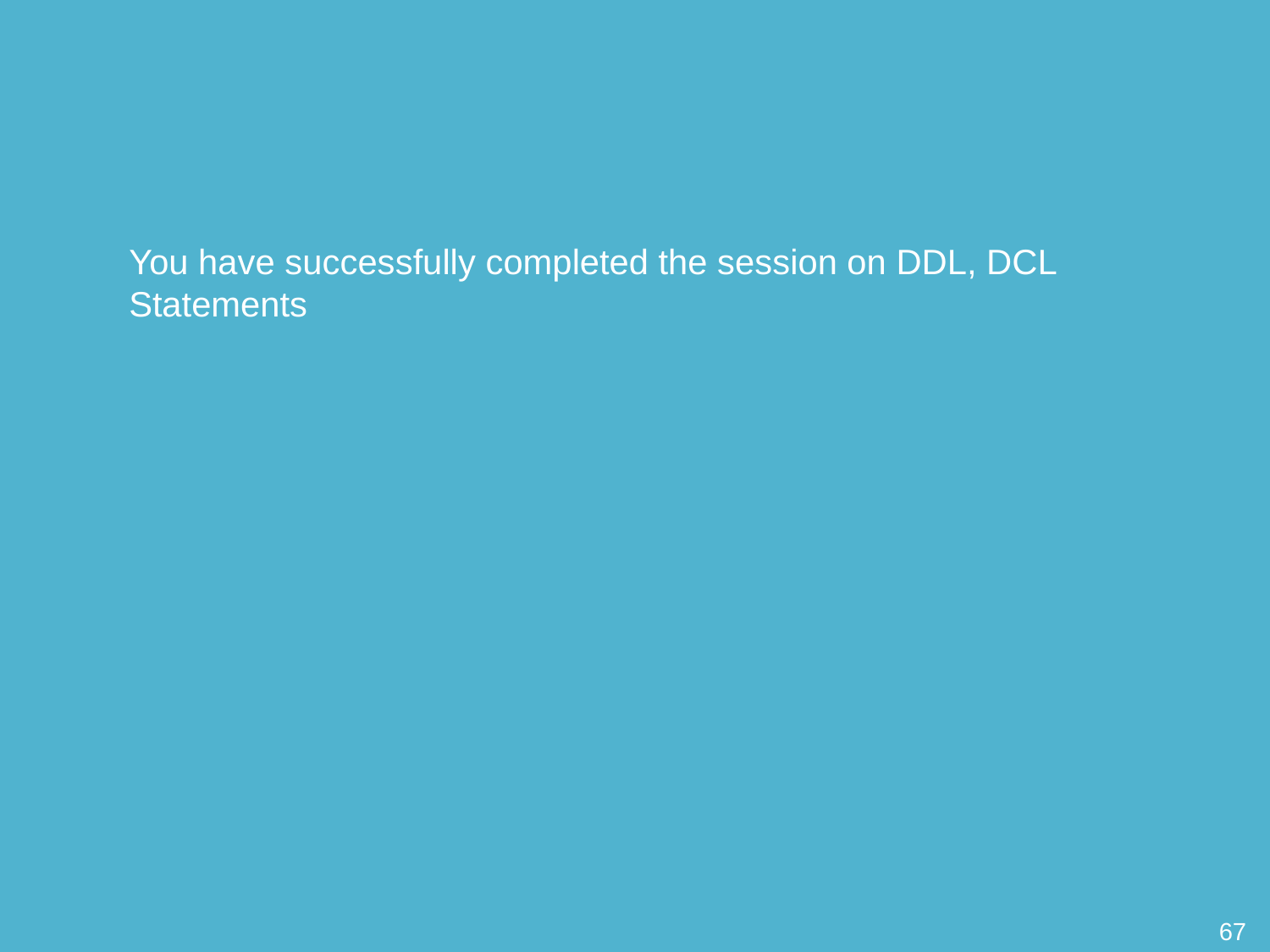

#
You have successfully completed the session on DDL, DCL Statements
67